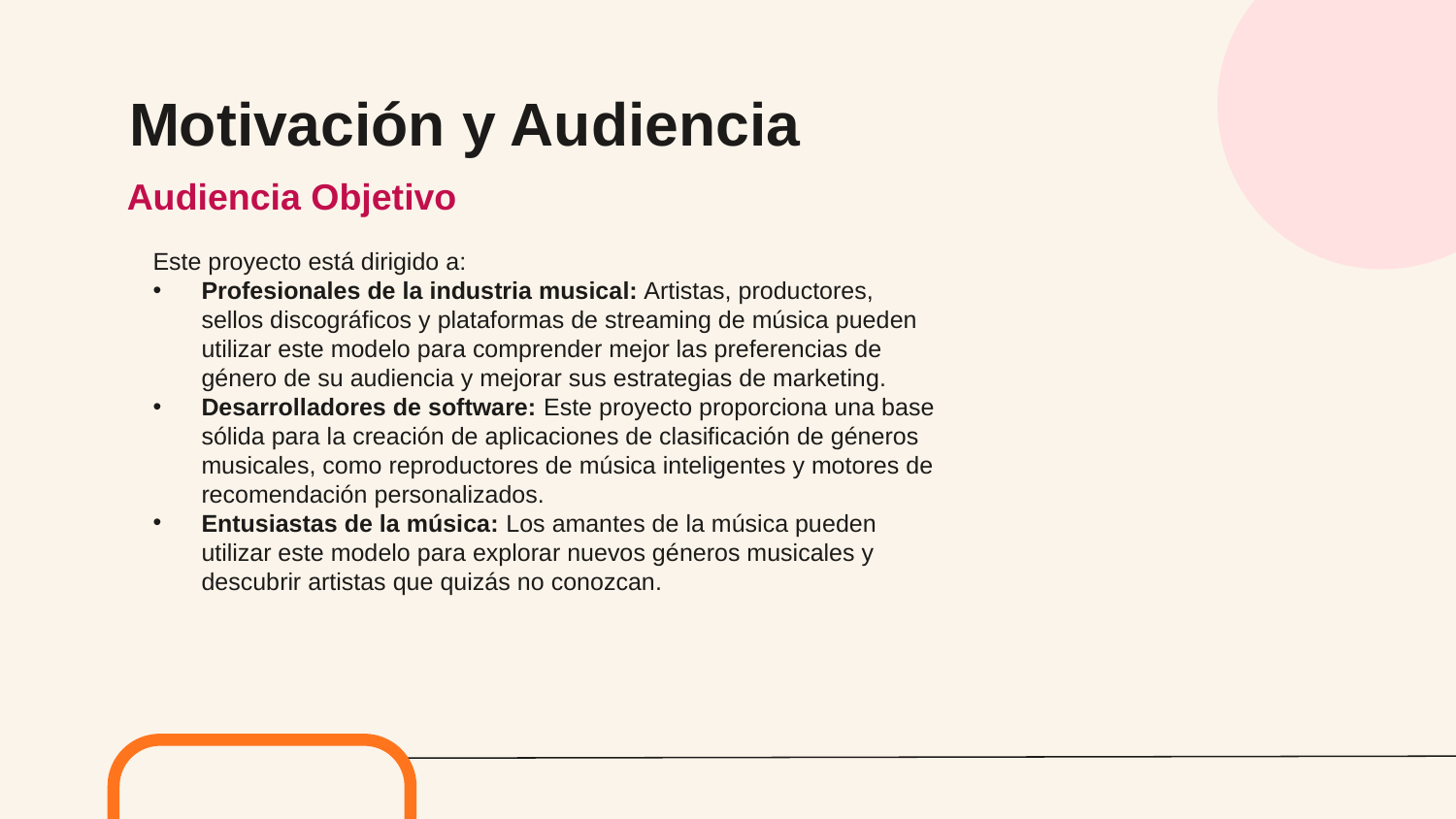

# Motivación y Audiencia
Audiencia Objetivo
Este proyecto está dirigido a:
Profesionales de la industria musical: Artistas, productores, sellos discográficos y plataformas de streaming de música pueden utilizar este modelo para comprender mejor las preferencias de género de su audiencia y mejorar sus estrategias de marketing.
Desarrolladores de software: Este proyecto proporciona una base sólida para la creación de aplicaciones de clasificación de géneros musicales, como reproductores de música inteligentes y motores de recomendación personalizados.
Entusiastas de la música: Los amantes de la música pueden utilizar este modelo para explorar nuevos géneros musicales y descubrir artistas que quizás no conozcan.